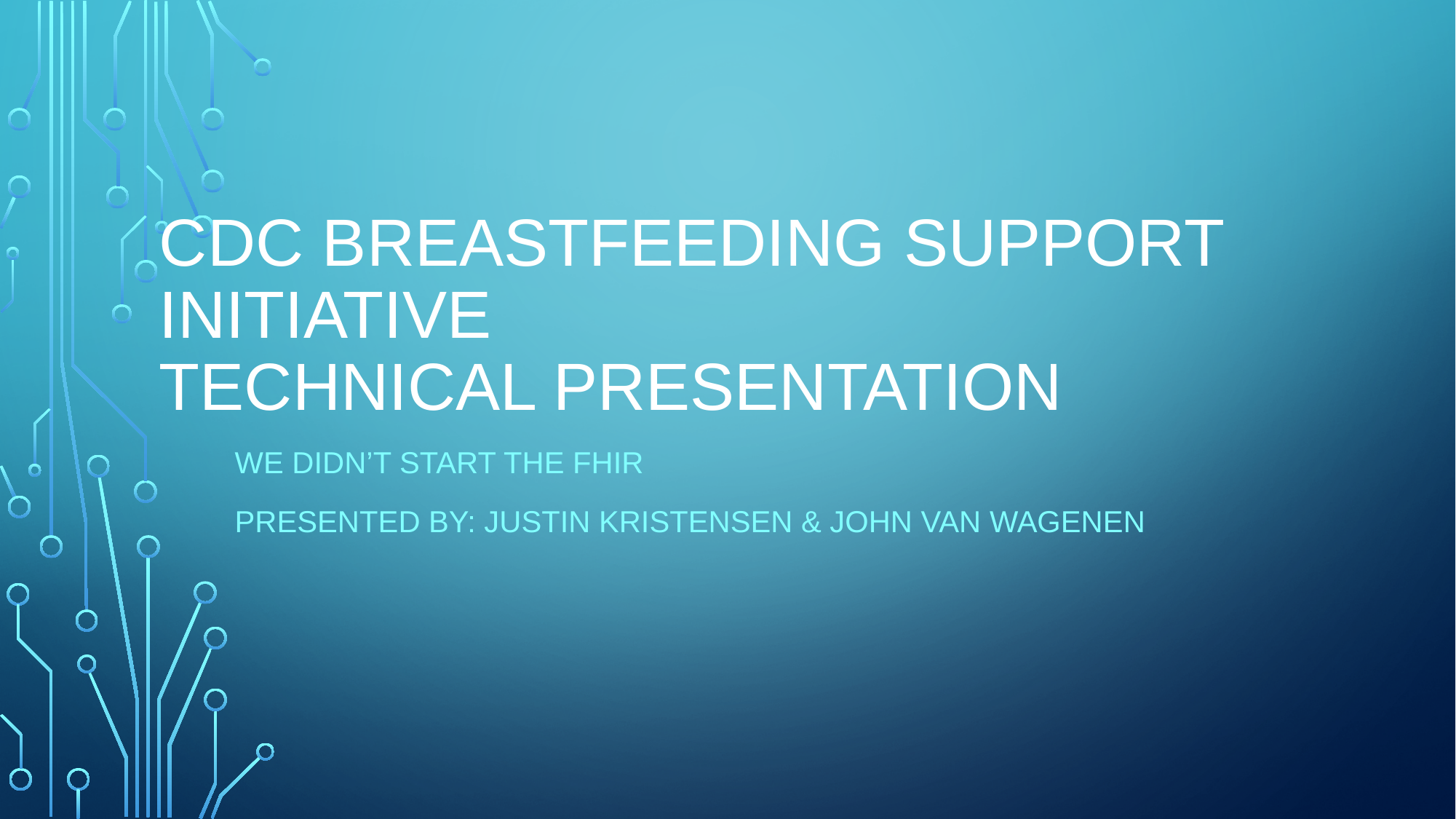

# CDC Breastfeeding support initiative Technical Presentation
We Didn’t Start The FHIR
Presented by: Justin Kristensen & John Van Wagenen